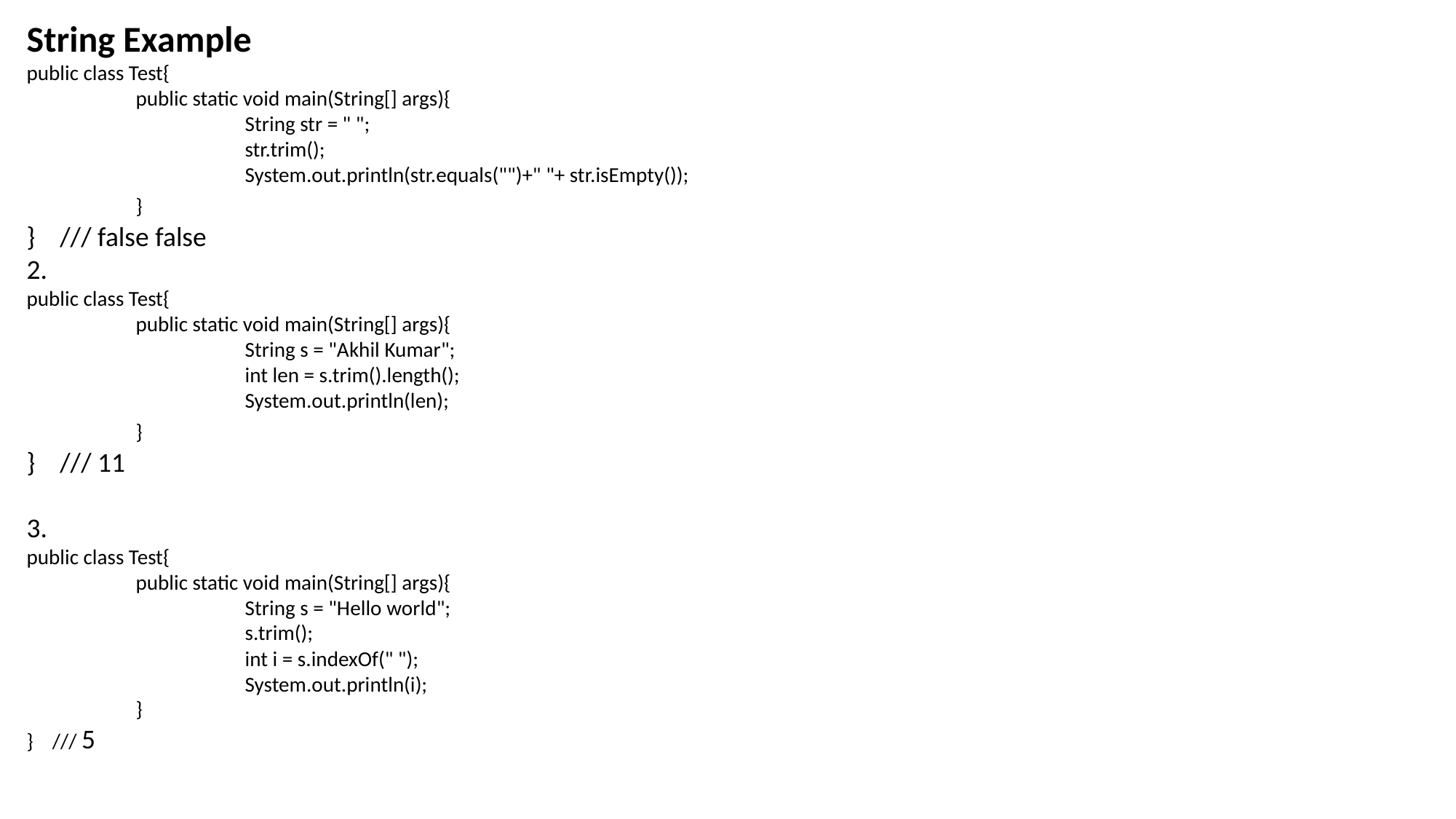

String Example
public class Test{
	public static void main(String[] args){
		String str = " ";
		str.trim();
		System.out.println(str.equals("")+" "+ str.isEmpty());
	}
}    /// false false
2.
public class Test{
	public static void main(String[] args){
		String s = "Akhil Kumar";
		int len = s.trim().length();
		System.out.println(len);
	}
}    /// 11

3.
public class Test{
	public static void main(String[] args){
		String s = "Hello world";
		s.trim();
		int i = s.indexOf(" ");
		System.out.println(i);
	}
}    /// 5